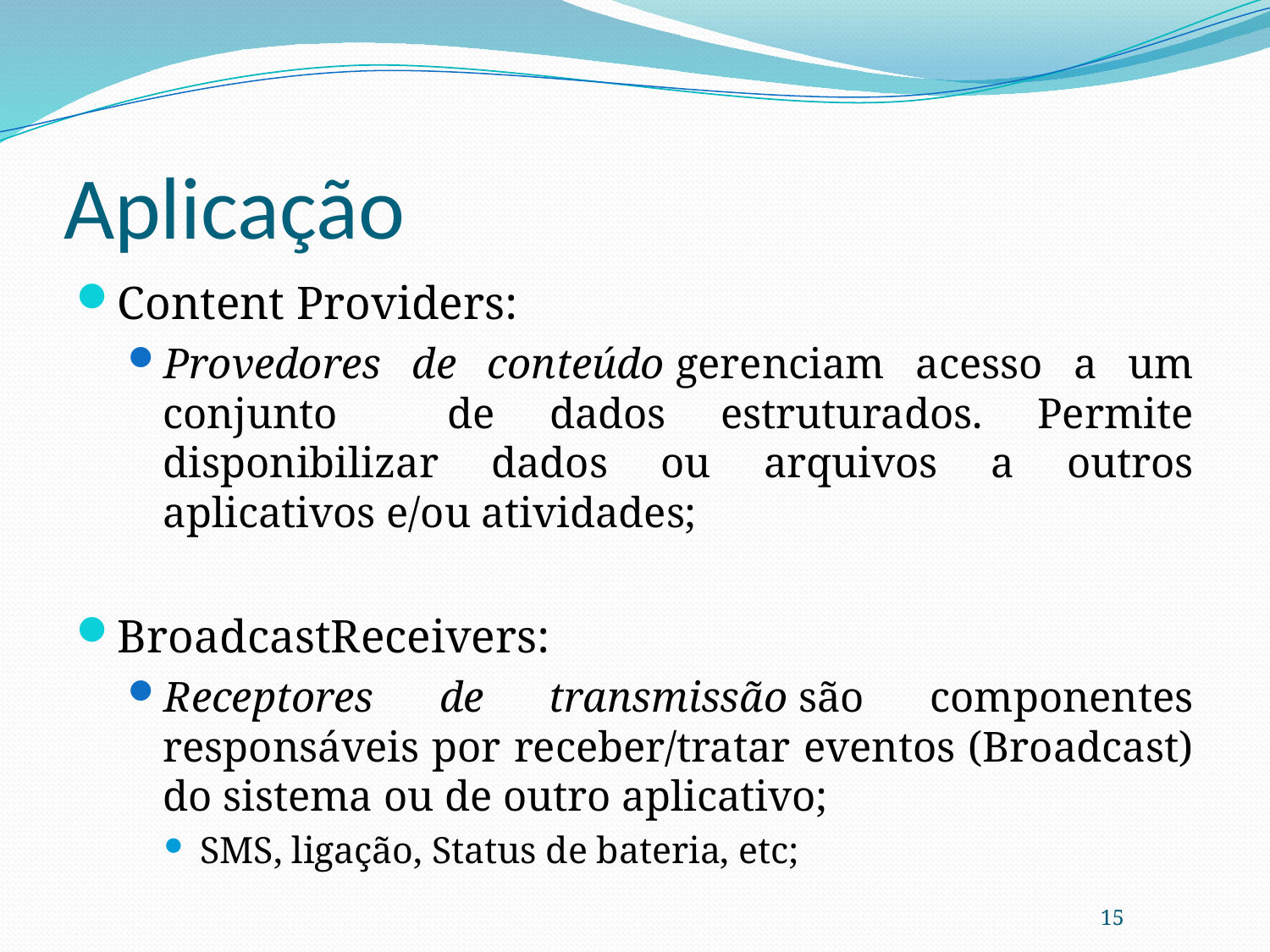

# Aplicação
Content Providers:
Provedores de conteúdo gerenciam acesso a um conjunto  de dados estruturados. Permite disponibilizar dados ou arquivos a outros aplicativos e/ou atividades;

BroadcastReceivers:
Receptores de transmissão são componentes responsáveis por receber/tratar eventos (Broadcast) do sistema ou de outro aplicativo;
SMS, ligação, Status de bateria, etc;

15